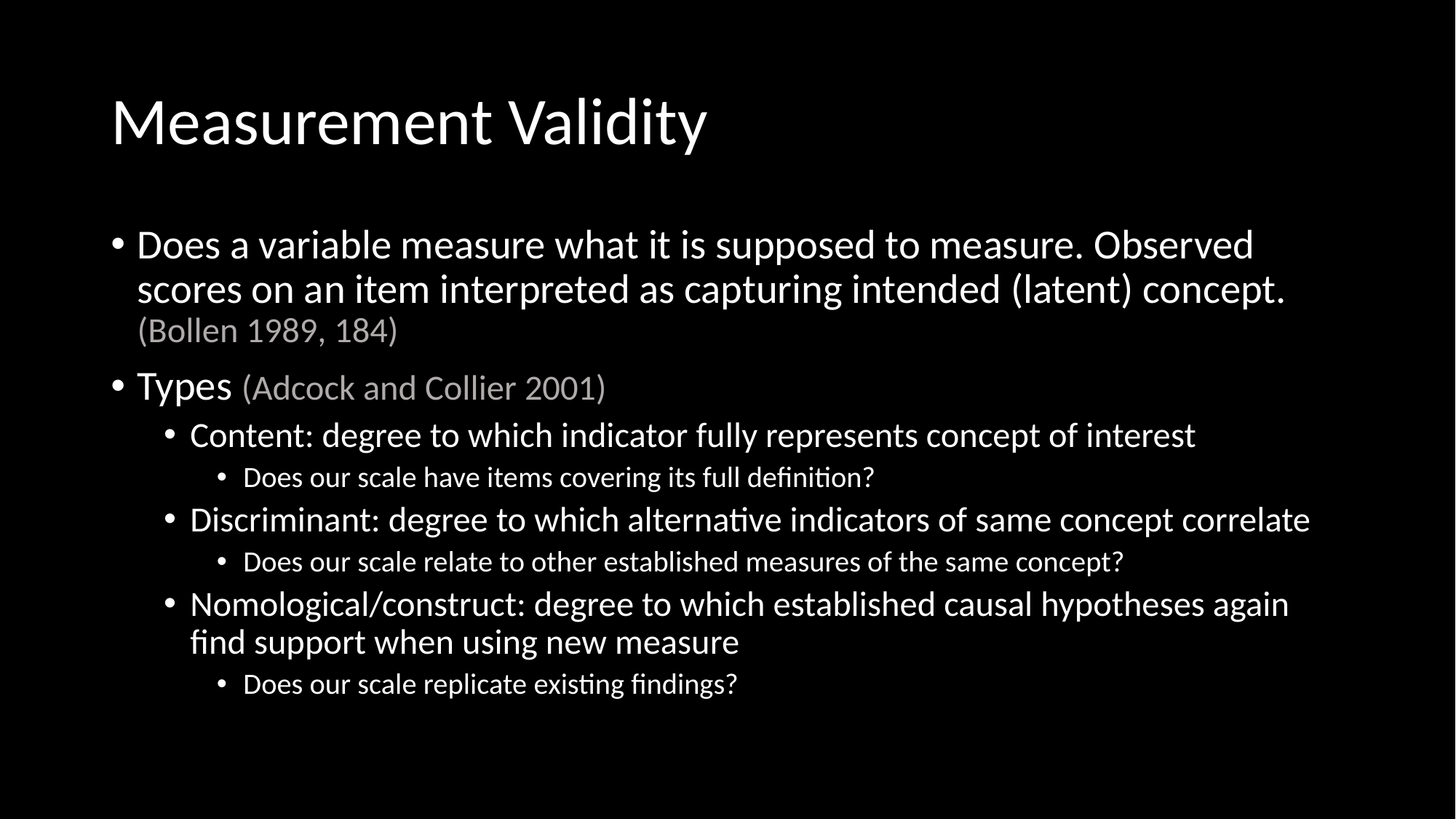

# Measurement Validity
Does a variable measure what it is supposed to measure. Observed scores on an item interpreted as capturing intended (latent) concept. (Bollen 1989, 184)
Types (Adcock and Collier 2001)
Content: degree to which indicator fully represents concept of interest
Does our scale have items covering its full definition?
Discriminant: degree to which alternative indicators of same concept correlate
Does our scale relate to other established measures of the same concept?
Nomological/construct: degree to which established causal hypotheses again find support when using new measure
Does our scale replicate existing findings?